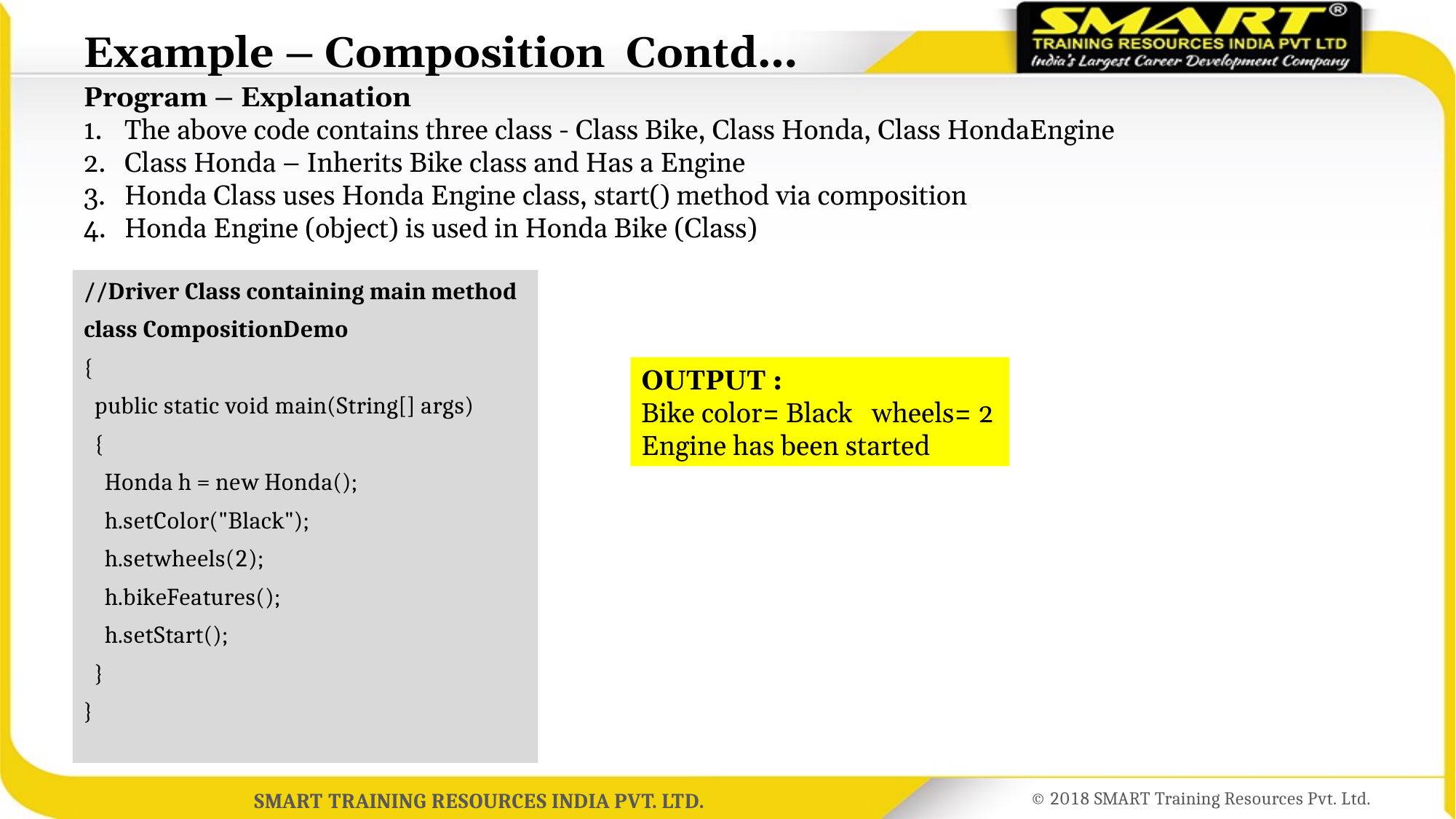

# Example – Composition  Contd…
Program – Explanation
The above code contains three class - Class Bike, Class Honda, Class HondaEngine
Class Honda – Inherits Bike class and Has a Engine
Honda Class uses Honda Engine class, start() method via composition
Honda Engine (object) is used in Honda Bike (Class)
//Driver Class containing main method
class CompositionDemo
{
  public static void main(String[] args)
  {
    Honda h = new Honda();
    h.setColor("Black");
    h.setwheels(2);
    h.bikeFeatures();
    h.setStart();
  }
}
OUTPUT :
Bike color= Black   wheels= 2
Engine has been started